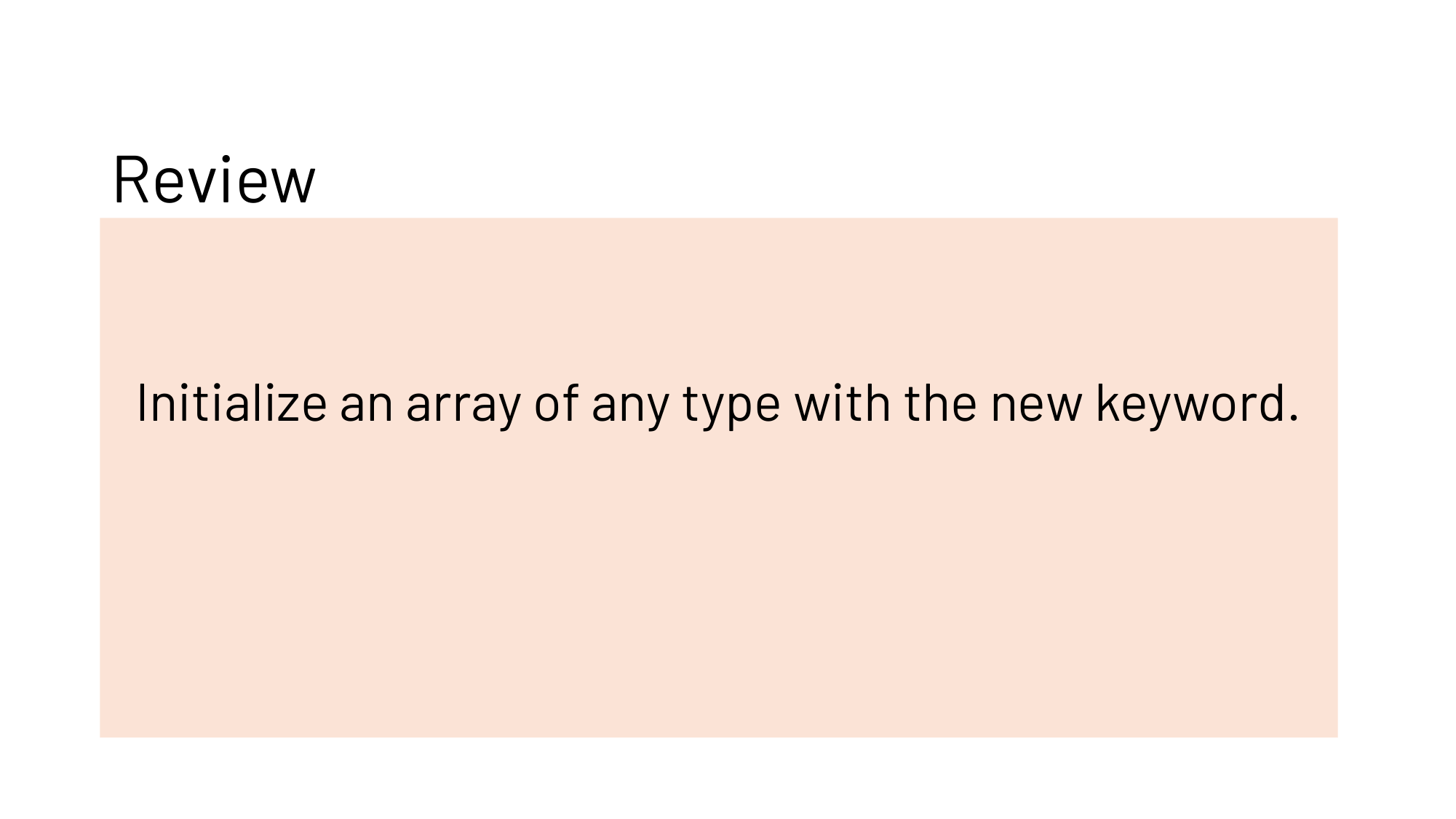

# Review

Initialize an array of any type with the new keyword.